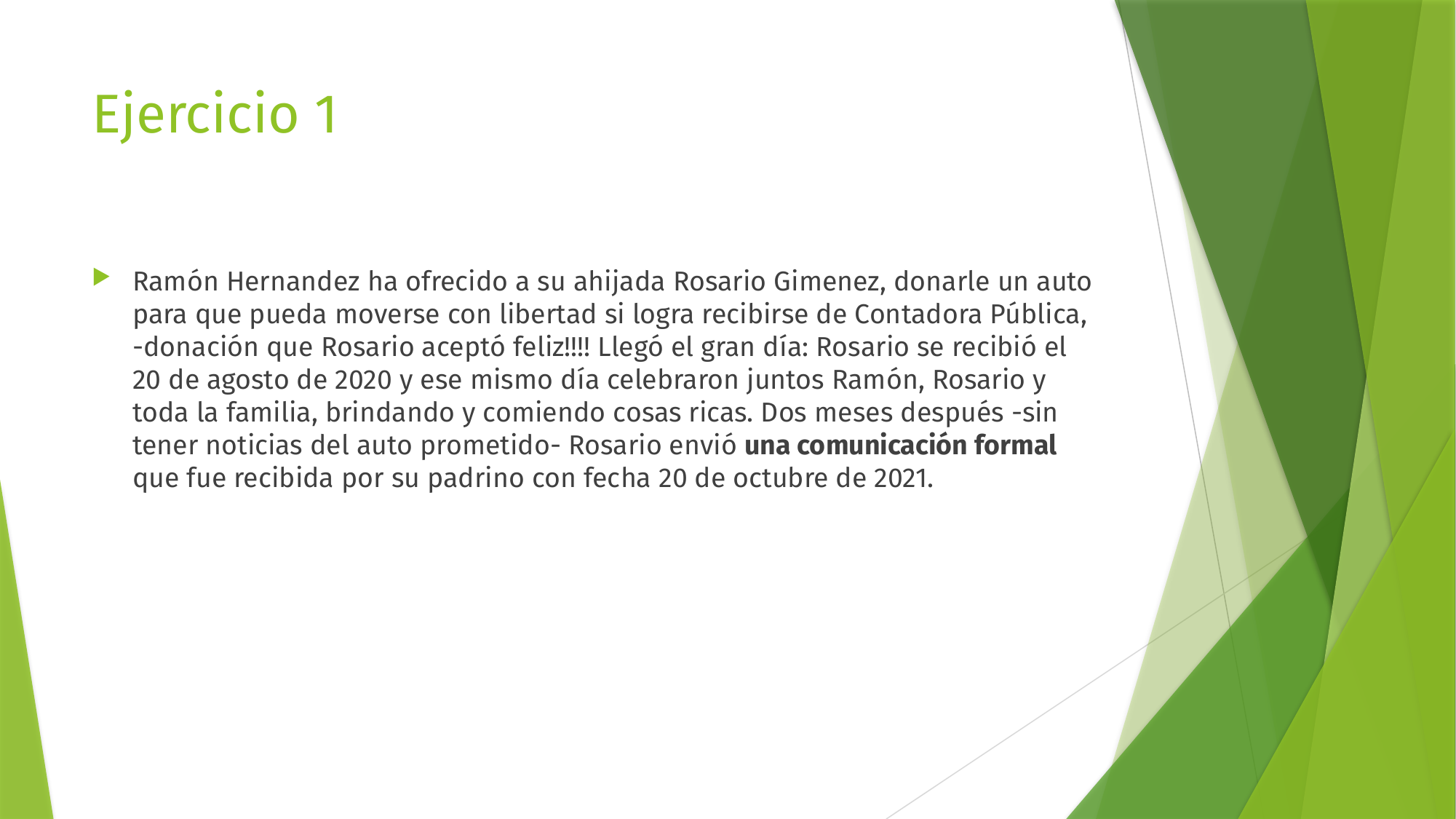

# Ejercicio 1
Ramón Hernandez ha ofrecido a su ahijada Rosario Gimenez, donarle un auto para que pueda moverse con libertad si logra recibirse de Contadora Pública, -donación que Rosario aceptó feliz!!!! Llegó el gran día: Rosario se recibió el 20 de agosto de 2020 y ese mismo día celebraron juntos Ramón, Rosario y toda la familia, brindando y comiendo cosas ricas. Dos meses después -sin tener noticias del auto prometido- Rosario envió una comunicación formal que fue recibida por su padrino con fecha 20 de octubre de 2021.